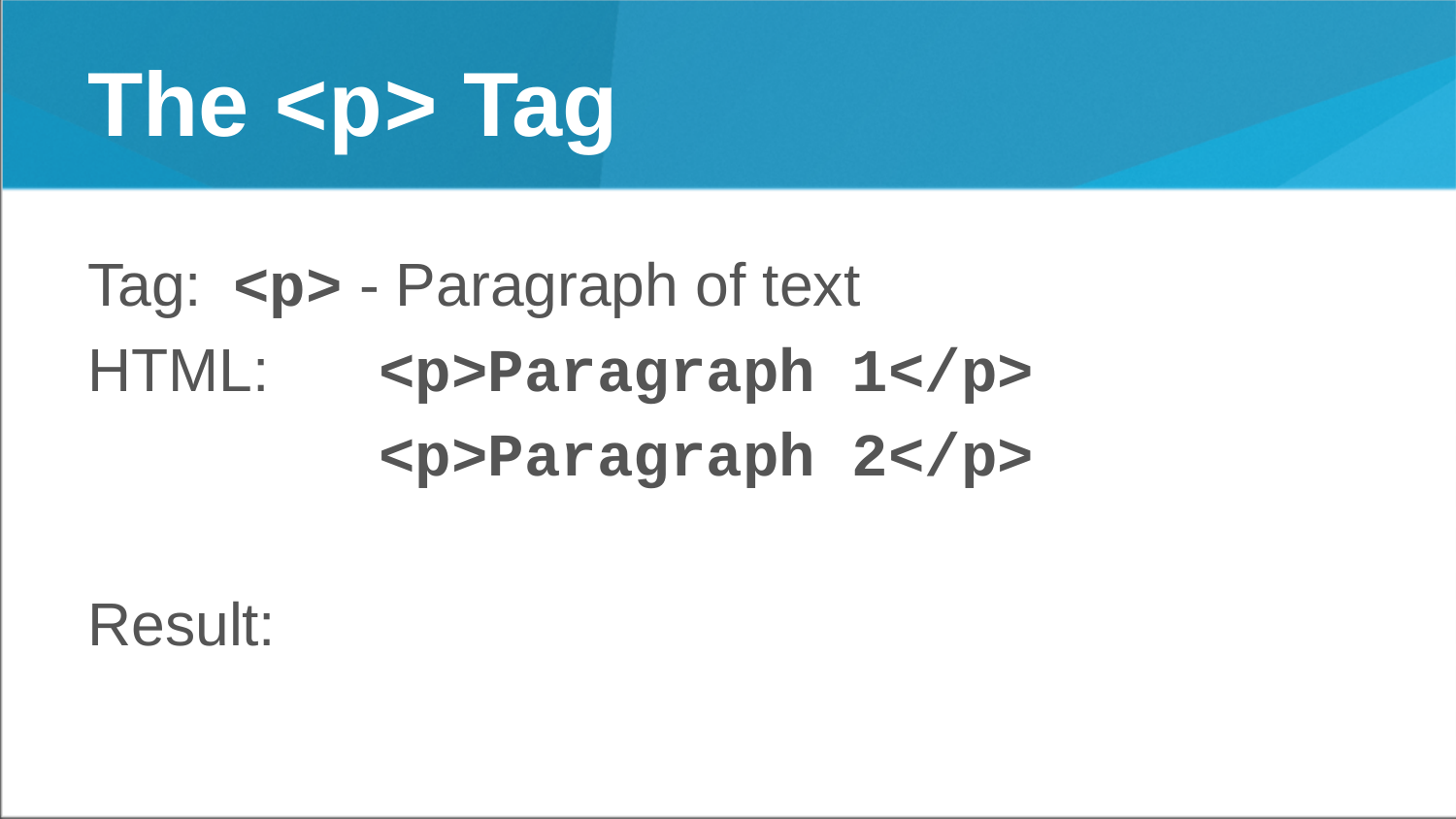

# The <p> Tag
Tag:	<p> - Paragraph of text
HTML:	<p>Paragraph 1</p>
		<p>Paragraph 2</p>

Result: